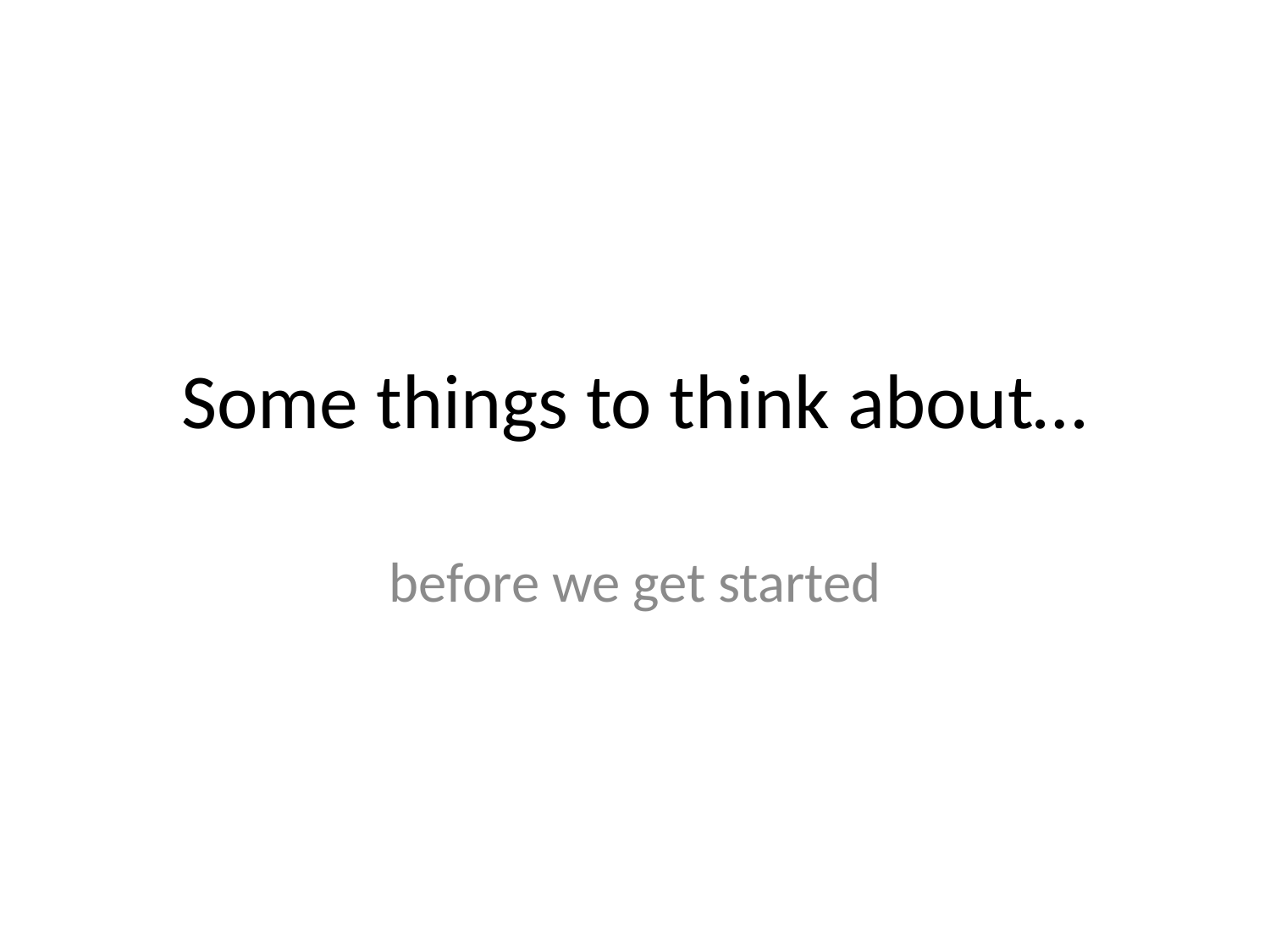

# Some things to think about…
before we get started